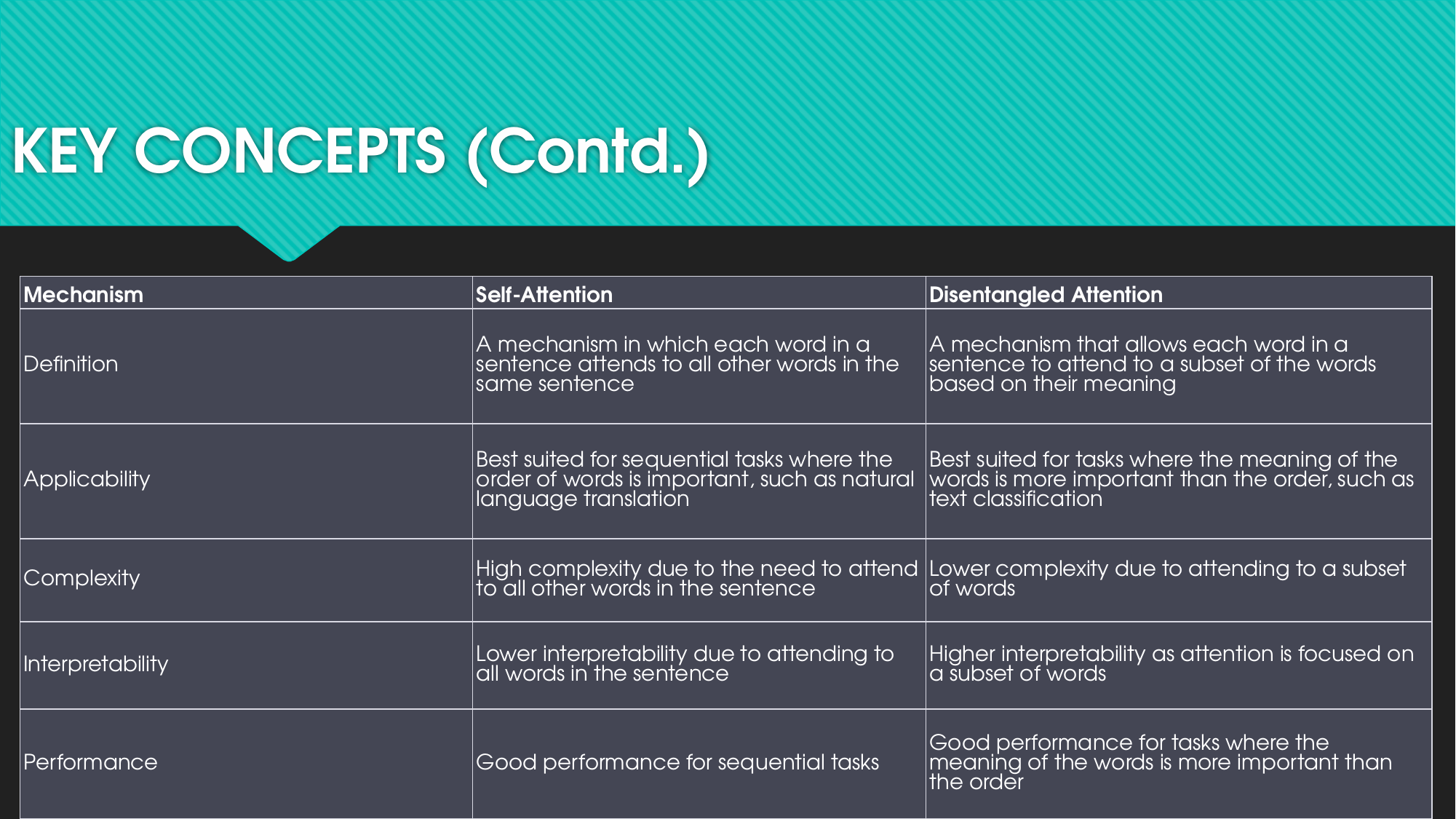

# KEY CONCEPTS (Contd.)
| Mechanism | Self-Attention | Disentangled Attention |
| --- | --- | --- |
| Definition | A mechanism in which each word in a sentence attends to all other words in the same sentence | A mechanism that allows each word in a sentence to attend to a subset of the words based on their meaning |
| Applicability | Best suited for sequential tasks where the order of words is important, such as natural language translation | Best suited for tasks where the meaning of the words is more important than the order, such as text classification |
| Complexity | High complexity due to the need to attend to all other words in the sentence | Lower complexity due to attending to a subset of words |
| Interpretability | Lower interpretability due to attending to all words in the sentence | Higher interpretability as attention is focused on a subset of words |
| Performance | Good performance for sequential tasks | Good performance for tasks where the meaning of the words is more important than the order |